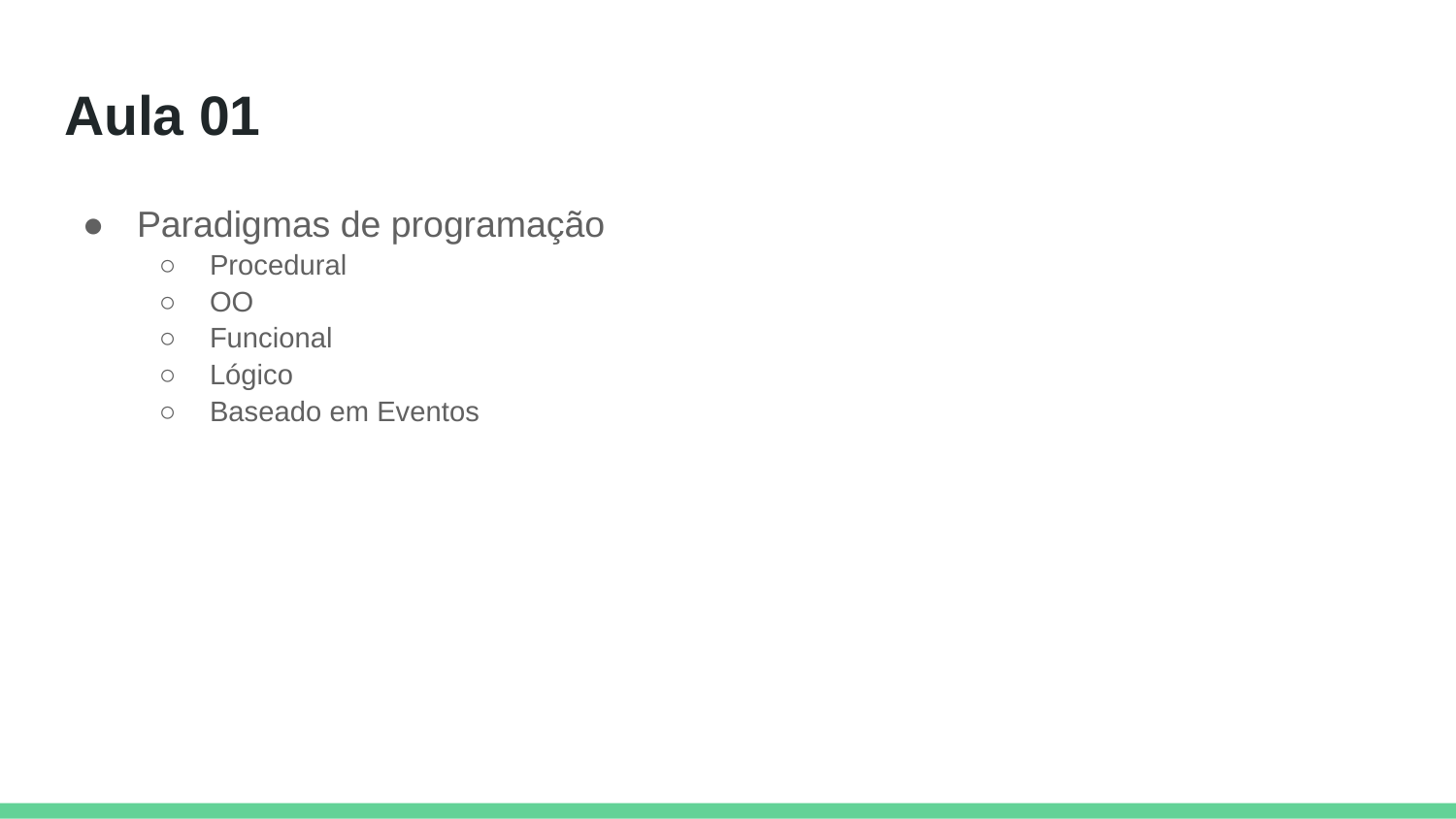

# Aula 01
Paradigmas de programação
Procedural
OO
Funcional
Lógico
Baseado em Eventos